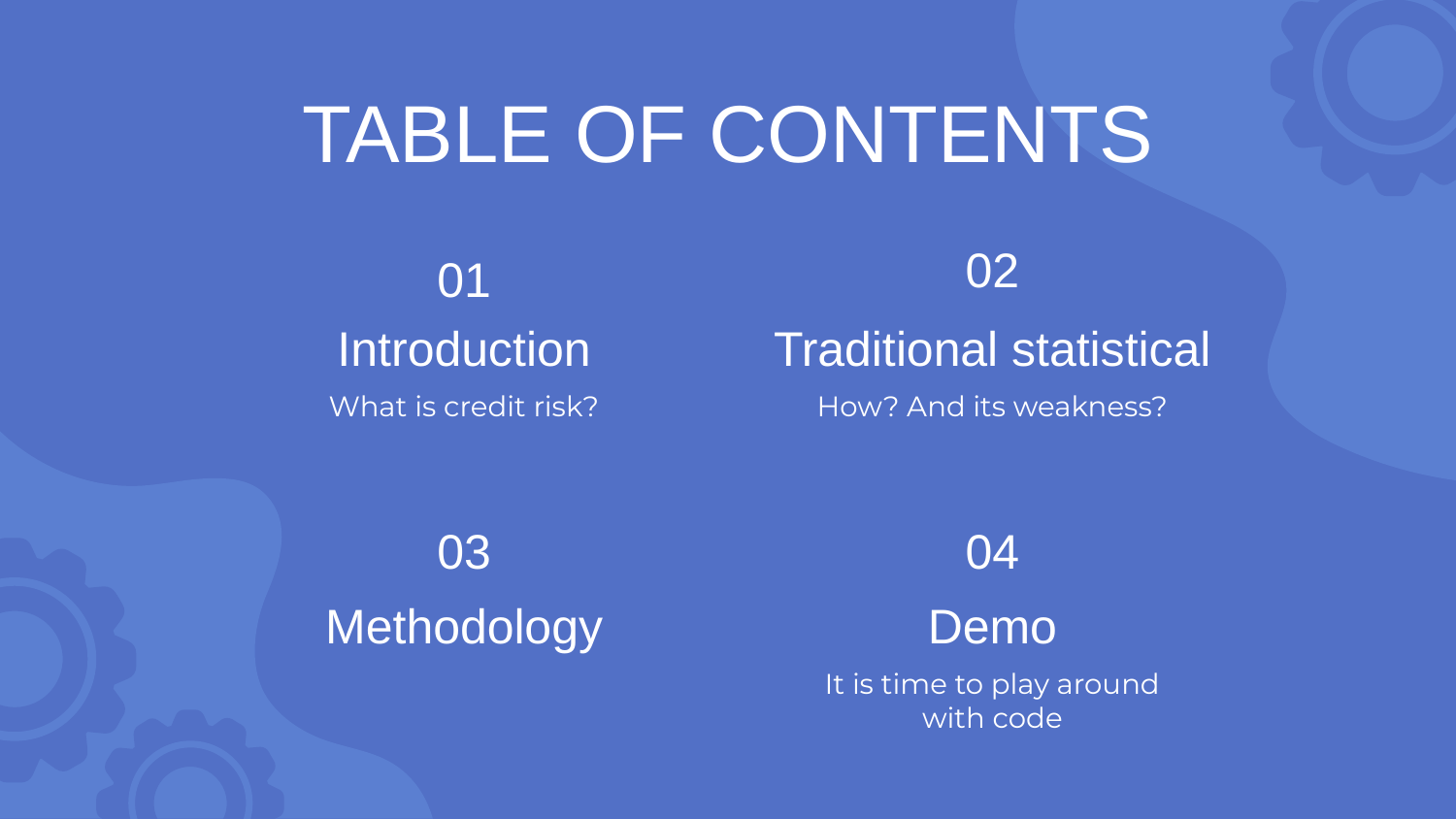

TABLE OF CONTENTS
02
01
# Introduction
Traditional statistical
What is credit risk?
How? And its weakness?
03
04
Methodology
Demo
It is time to play around with code